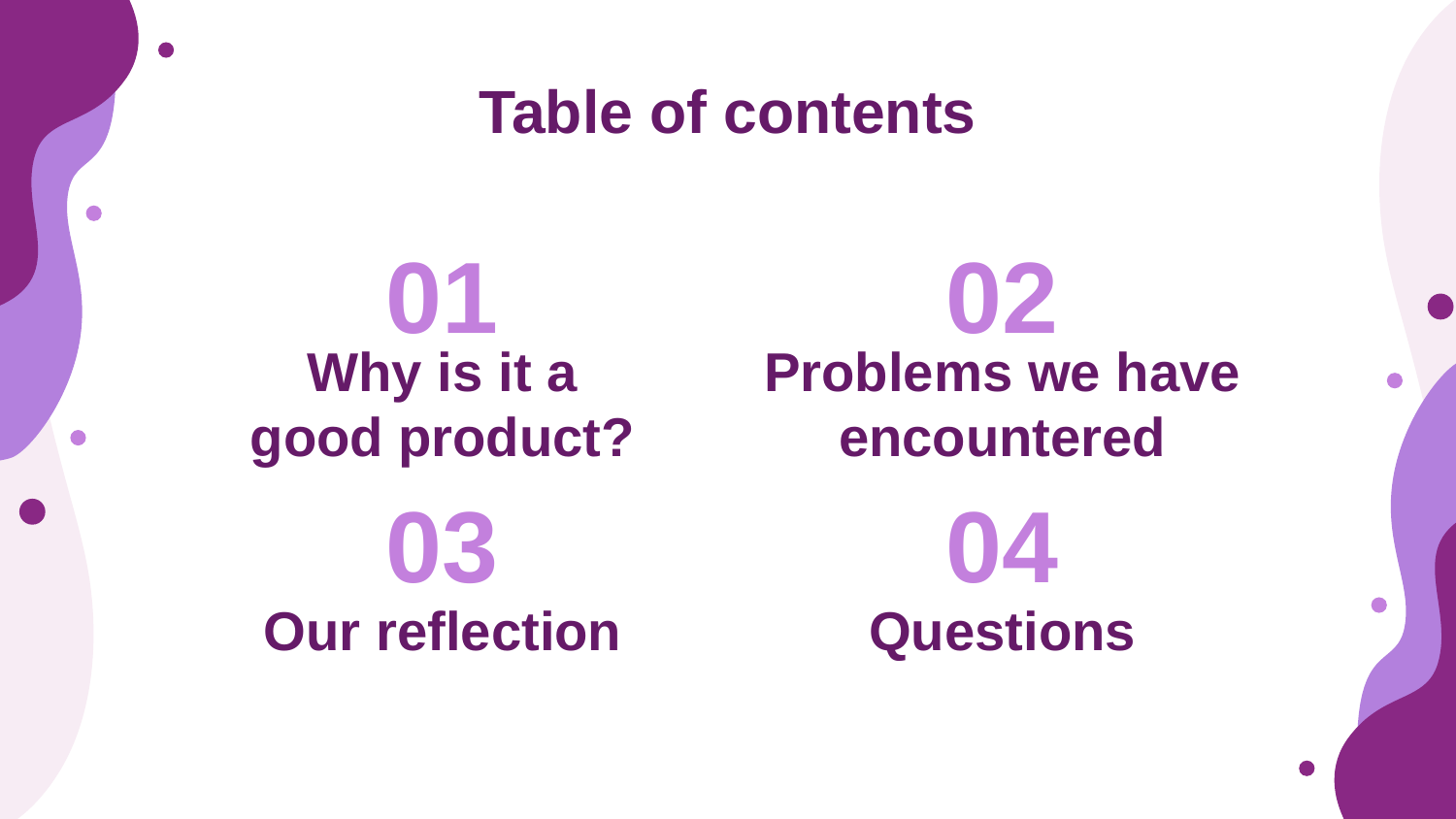

# Table of contents
01
02
Why is it a good product?
Problems we have encountered
03
04
Our reflection
Questions